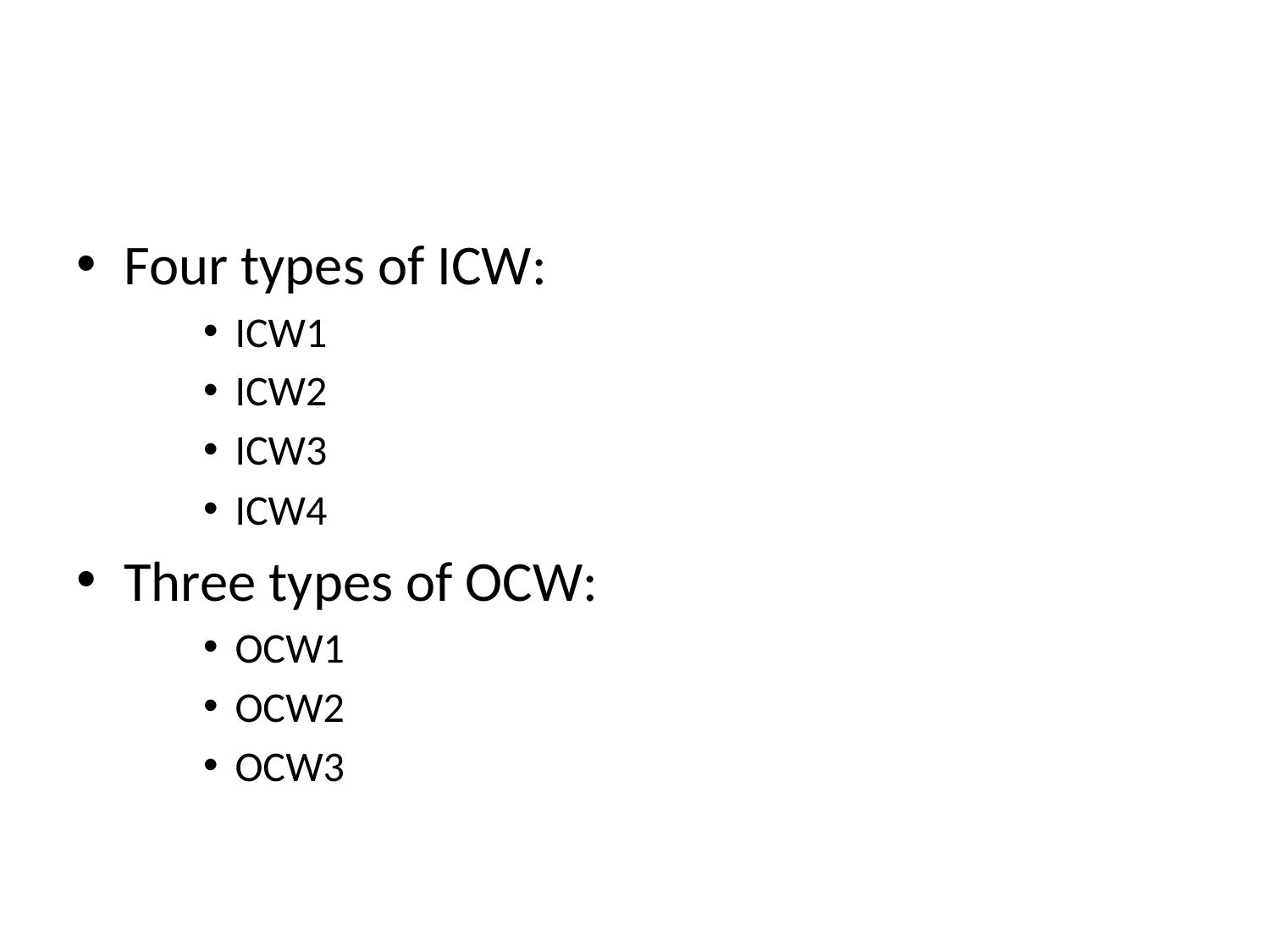

#
Four types of ICW:
ICW1
ICW2
ICW3
ICW4
Three types of OCW:
OCW1
OCW2
OCW3